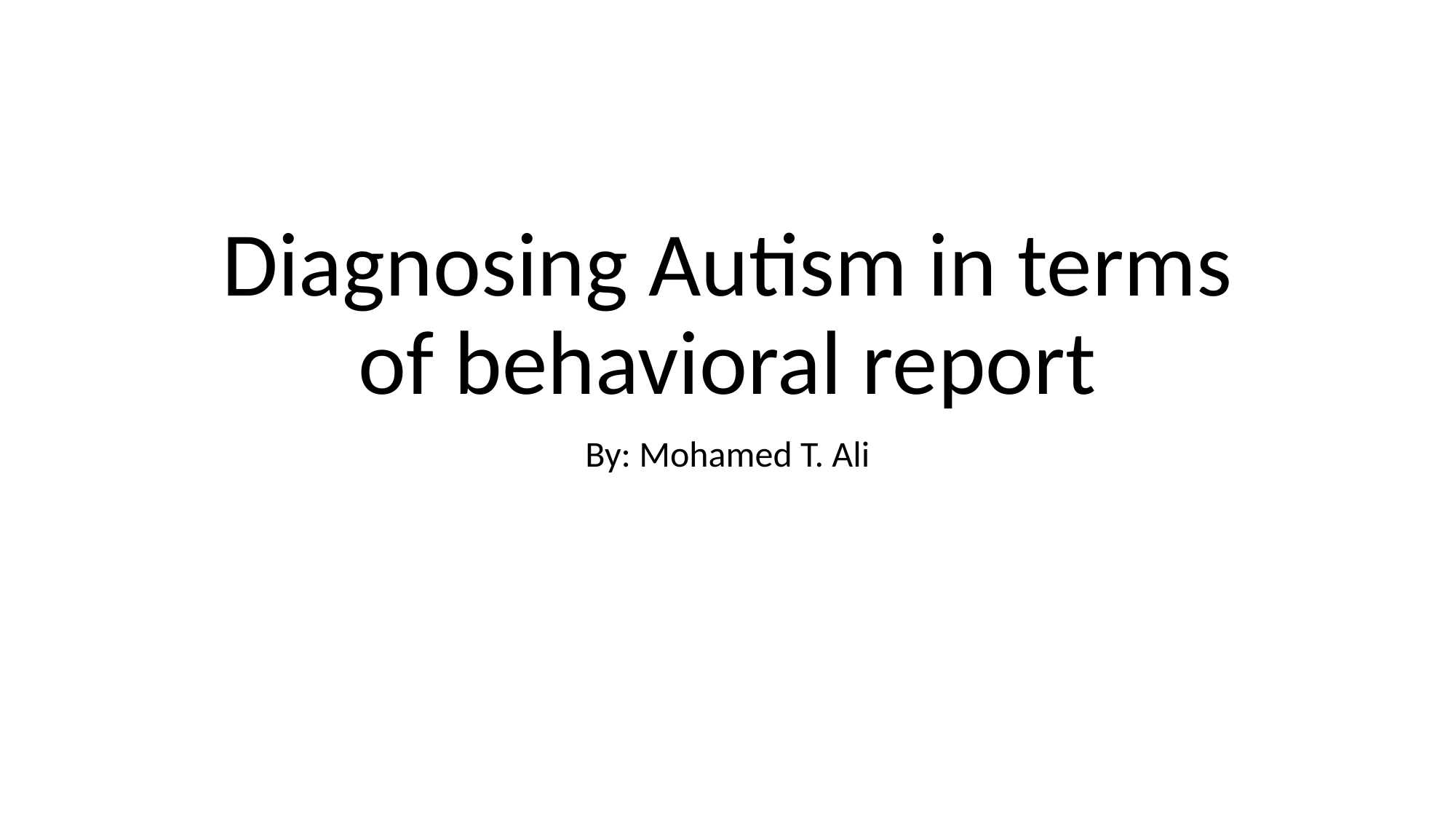

# Diagnosing Autism in terms of behavioral report
By: Mohamed T. Ali